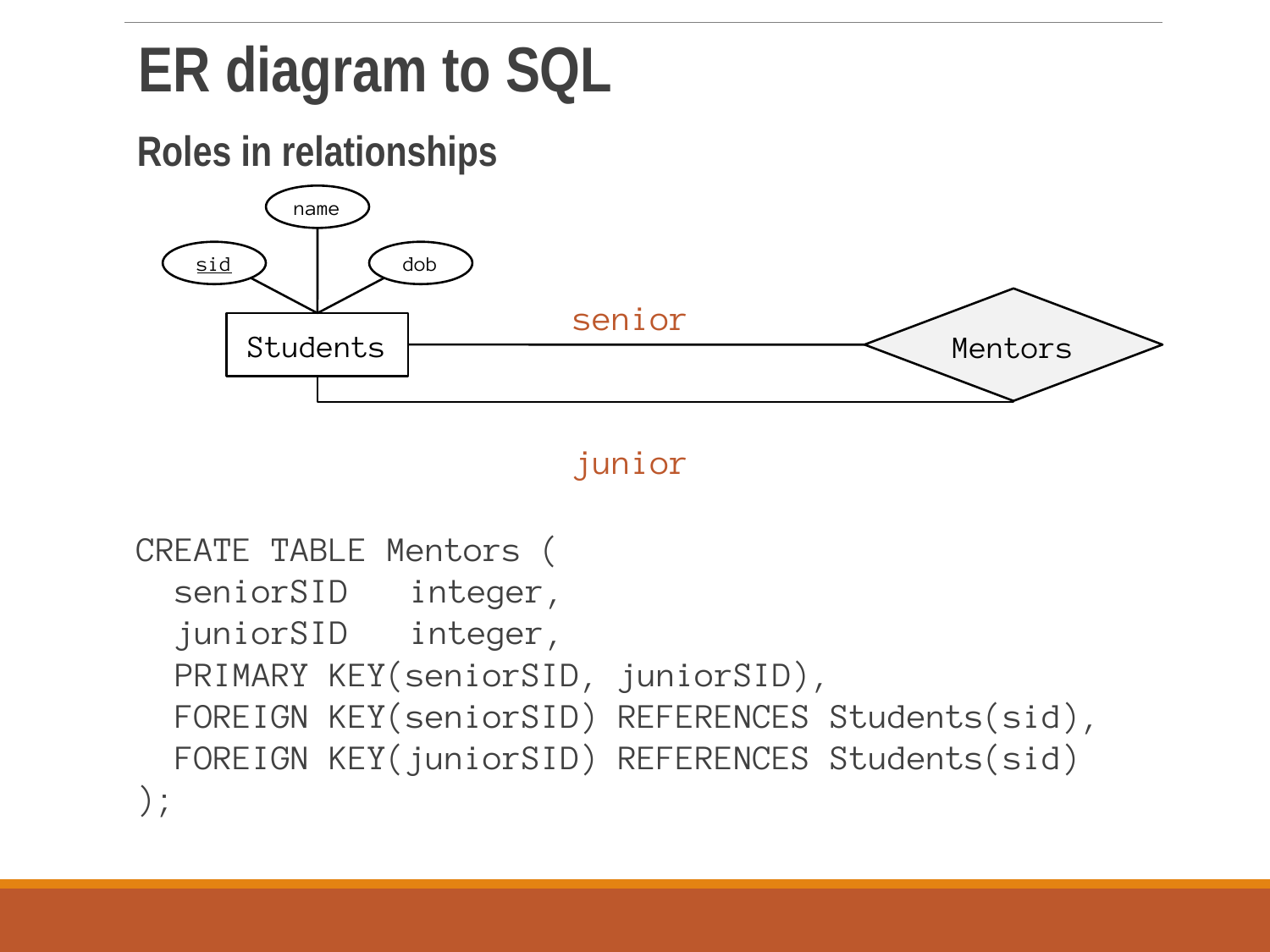

ER diagram to SQL
Roles in relationships

CREATE TABLE Mentors (
  seniorSID	 integer,
  juniorSID	 integer,
  PRIMARY KEY(seniorSID, juniorSID),
  FOREIGN KEY(seniorSID) REFERENCES Students(sid),
  FOREIGN KEY(juniorSID) REFERENCES Students(sid)
);
name
sid
dob
Mentors
senior
Students
junior